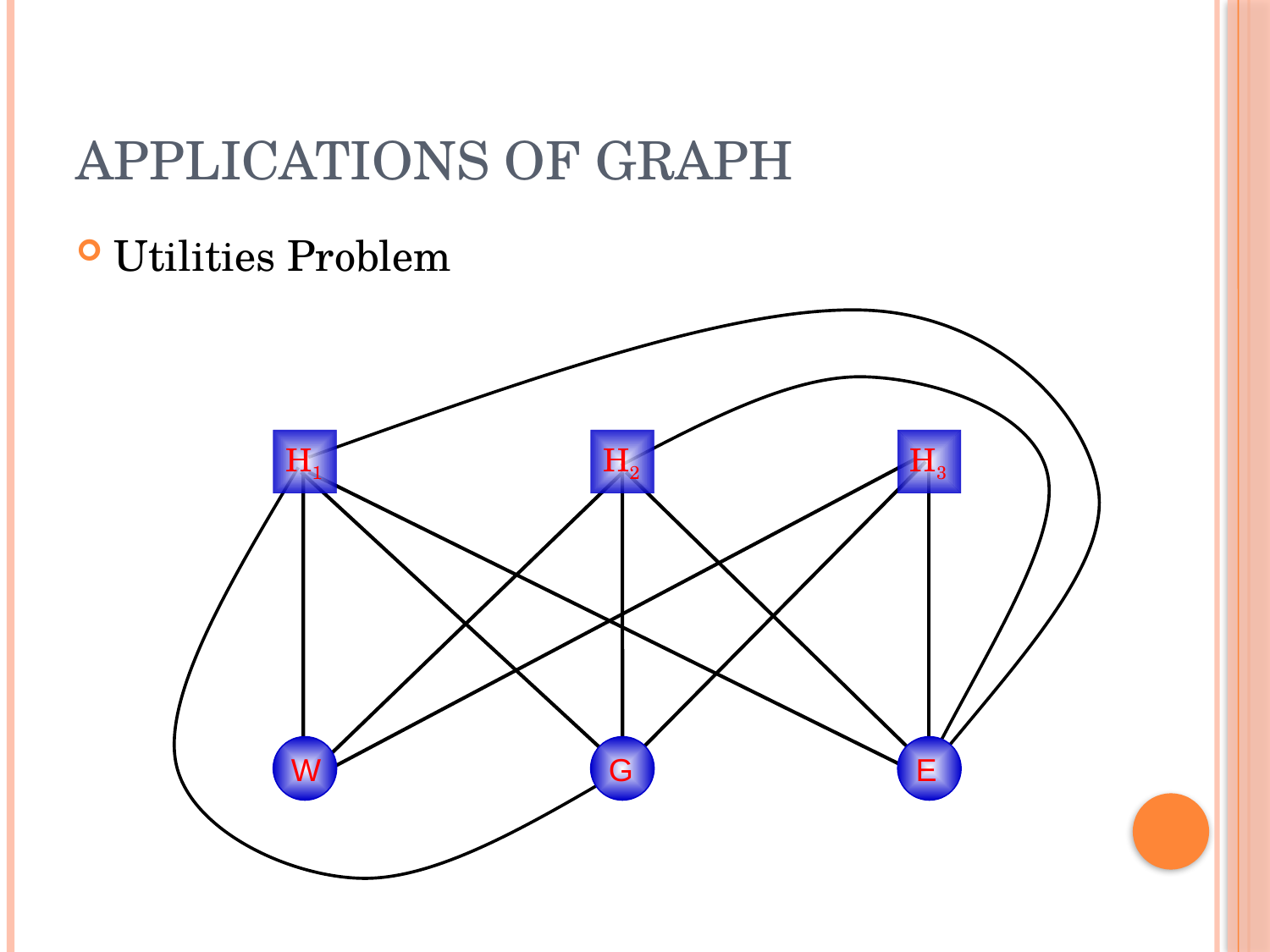

# Applications of Graph
Utilities Problem

H1
H2
H3

 W
 G
 E